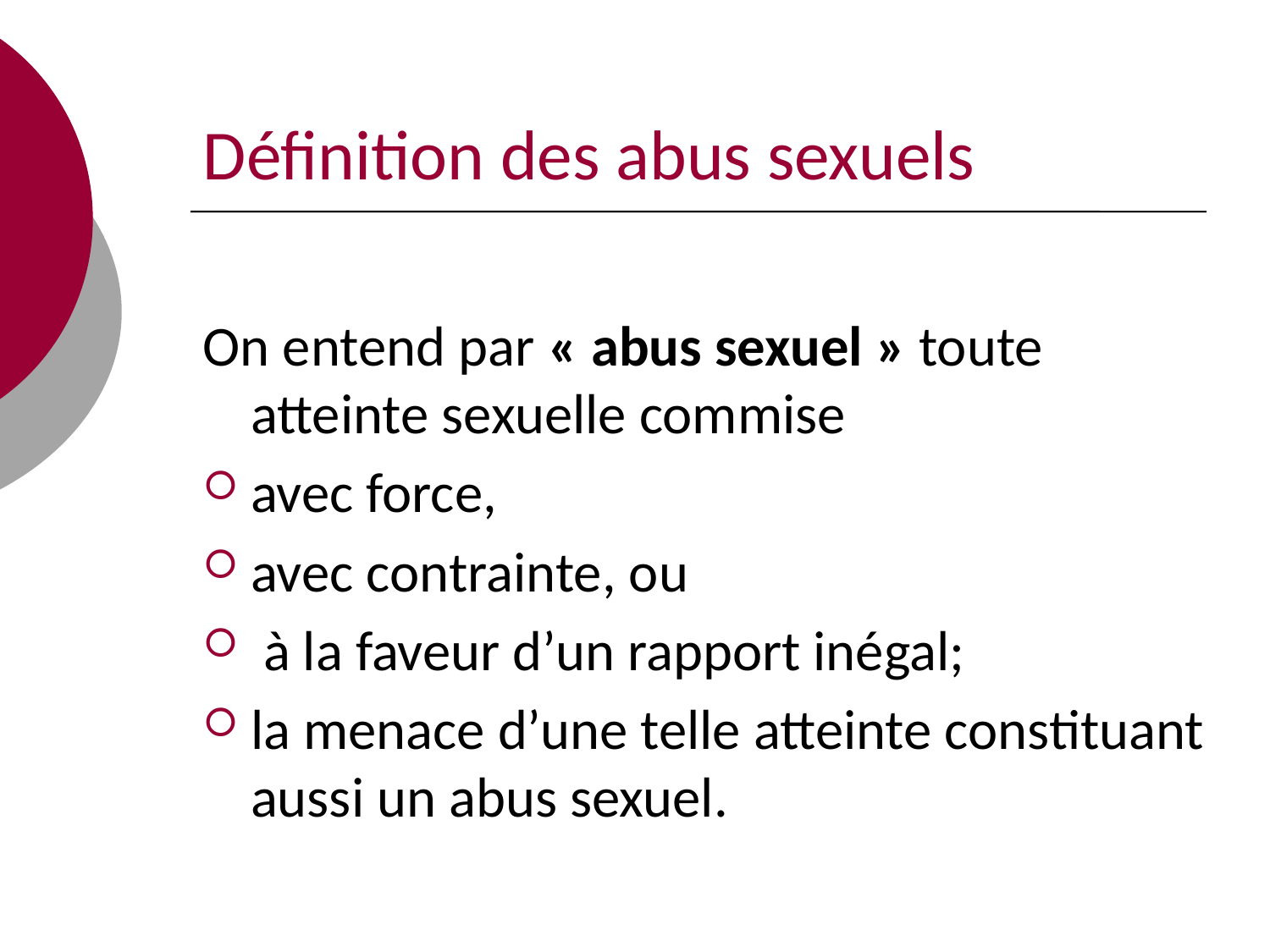

# Définition des abus sexuels

On entend par « abus sexuel » toute atteinte sexuelle commise
avec force,
avec contrainte, ou
 à la faveur d’un rapport inégal;
la menace d’une telle atteinte constituant aussi un abus sexuel.